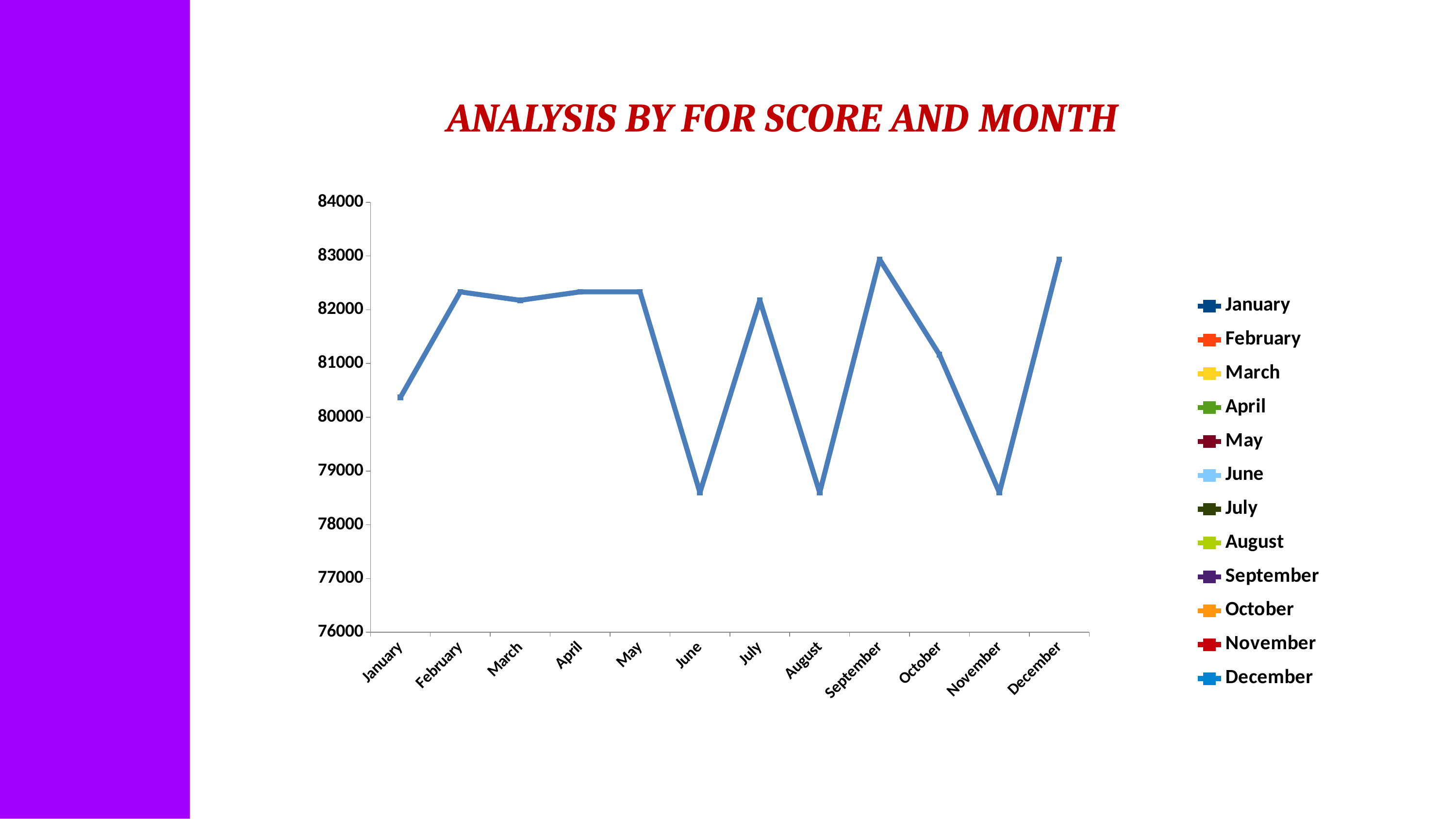

ANALYSIS BY FOR SCORE AND MONTH

### Chart

| Category | Score by Month |
|---|---|
| January | 80369.0 |
| February | 82333.0 |
| March | 82176.0 |
| April | 82333.0 |
| May | 82333.0 |
| June | 78598.0 |
| July | 82176.0 |
| August | 78598.0 |
| September | 82938.0 |
| October | 81163.0 |
| November | 78598.0 |
| December | 82938.0 |